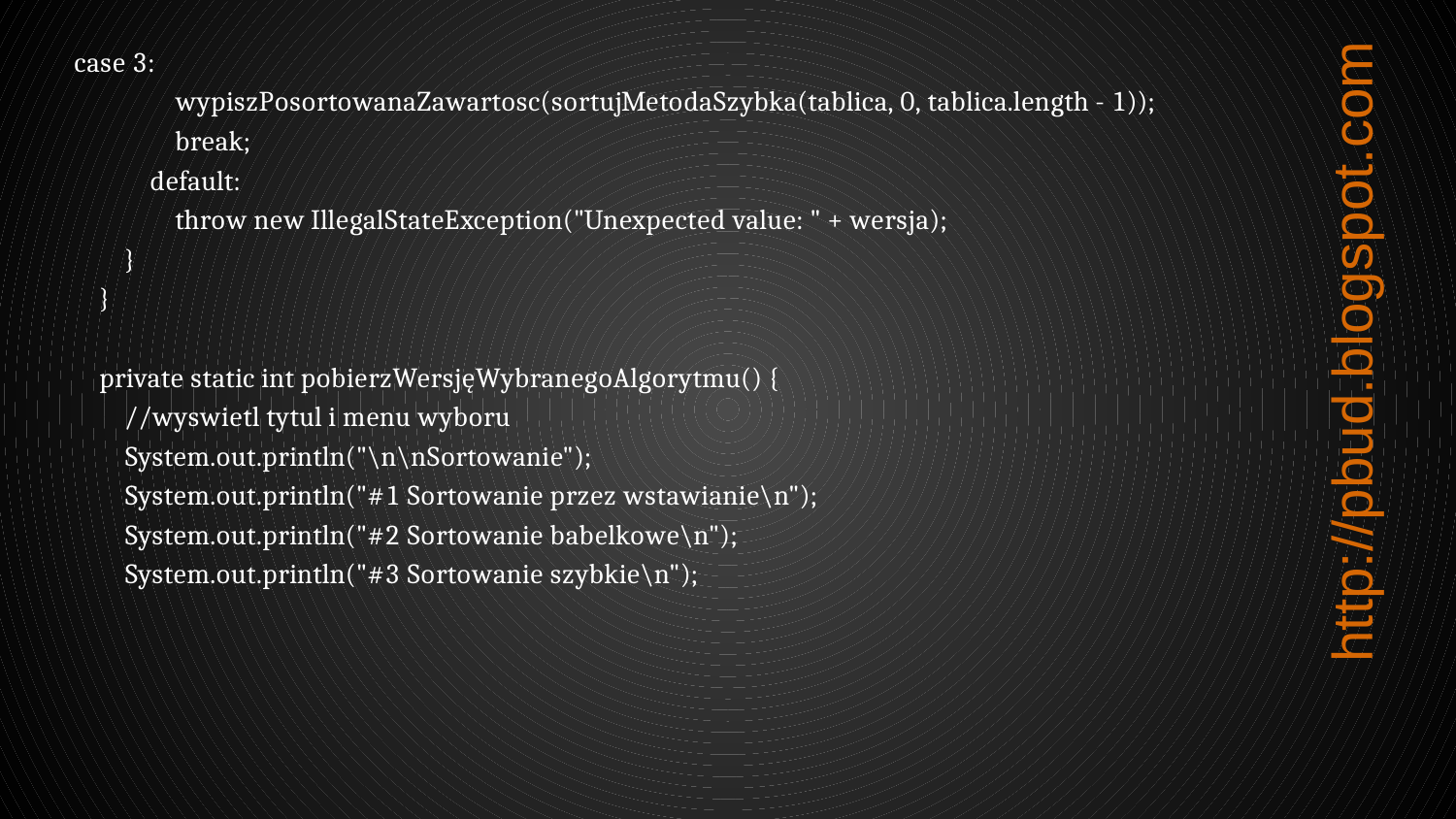

case 3:
                wypiszPosortowanaZawartosc(sortujMetodaSzybka(tablica, 0, tablica.length - 1));
                break;
            default:
                throw new IllegalStateException("Unexpected value: " + wersja);
        }
    }

    private static int pobierzWersjęWybranegoAlgorytmu() {
        //wyswietl tytul i menu wyboru
        System.out.println("\n\nSortowanie");
        System.out.println("#1 Sortowanie przez wstawianie\n");
        System.out.println("#2 Sortowanie babelkowe\n");
        System.out.println("#3 Sortowanie szybkie\n");

http://pbud.blogspot.com